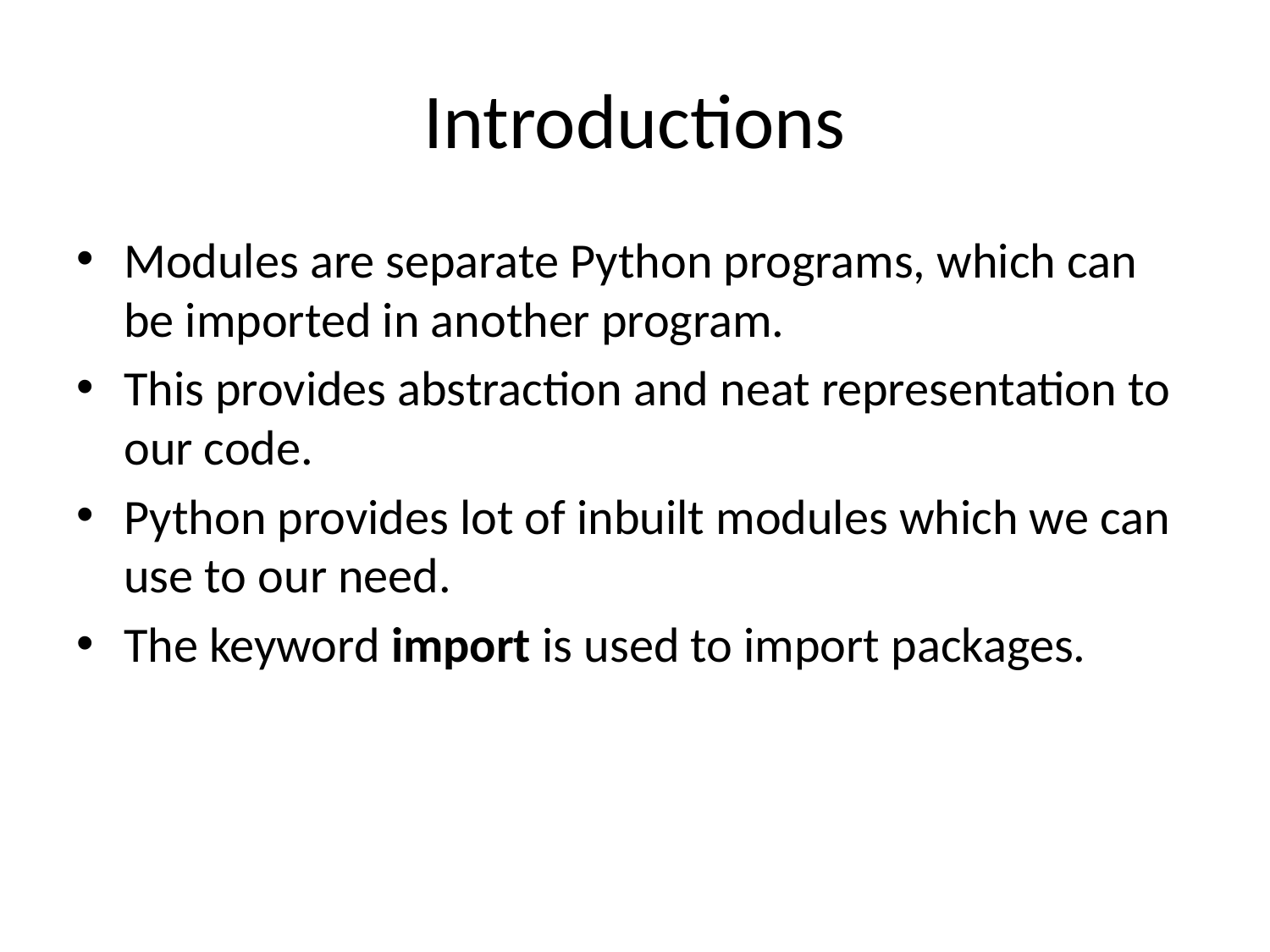

# Introductions
Modules are separate Python programs, which can be imported in another program.
This provides abstraction and neat representation to our code.
Python provides lot of inbuilt modules which we can use to our need.
The keyword import is used to import packages.